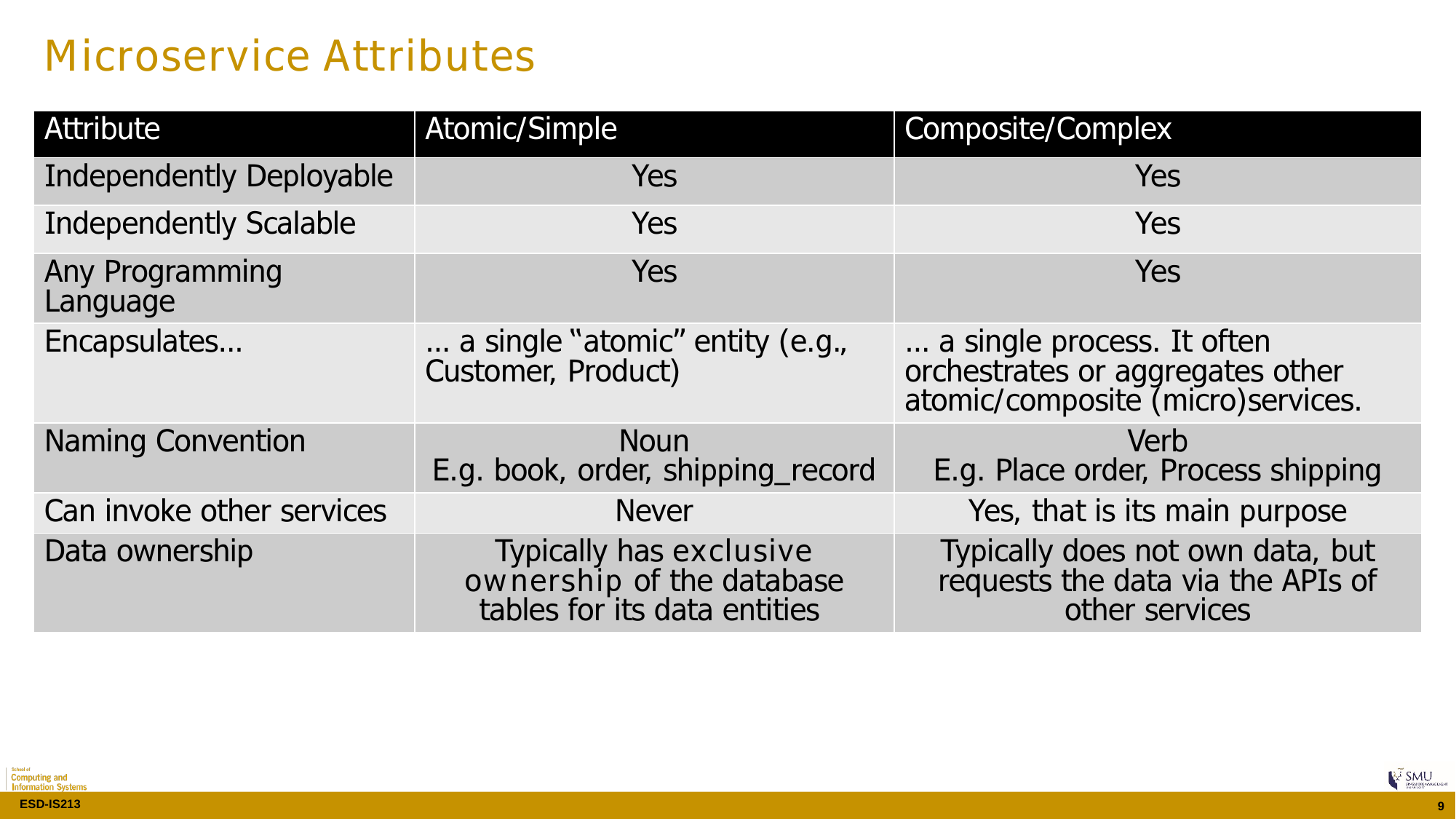

# Microservice Attributes
| Attribute | Atomic/Simple | Composite/Complex |
| --- | --- | --- |
| Independently Deployable | Yes | Yes |
| Independently Scalable | Yes | Yes |
| Any Programming Language | Yes | Yes |
| Encapsulates… | … a single “atomic” entity (e.g., Customer, Product) | … a single process. It often orchestrates or aggregates other atomic/composite (micro)services. |
| Naming Convention | Noun E.g. book, order, shipping\_record | Verb E.g. Place order, Process shipping |
| Can invoke other services | Never | Yes, that is its main purpose |
| Data ownership | Typically has exclusive ownership of the database tables for its data entities | Typically does not own data, but requests the data via the APIs of other services |